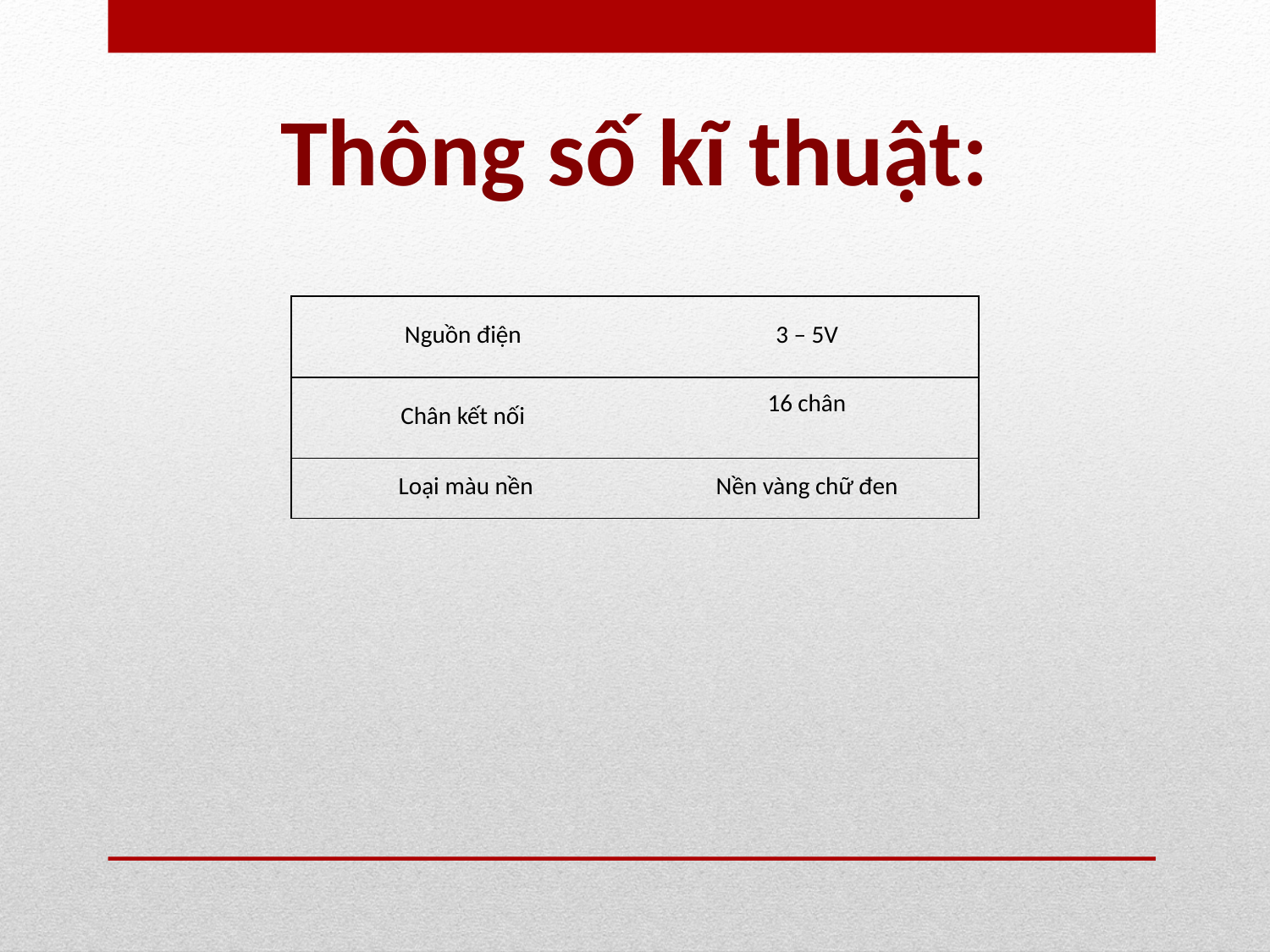

Thông số kĩ thuật:
| Nguồn điện | 3 – 5V |
| --- | --- |
| Chân kết nối | 16 chân |
| Loại màu nền | Nền vàng chữ đen |